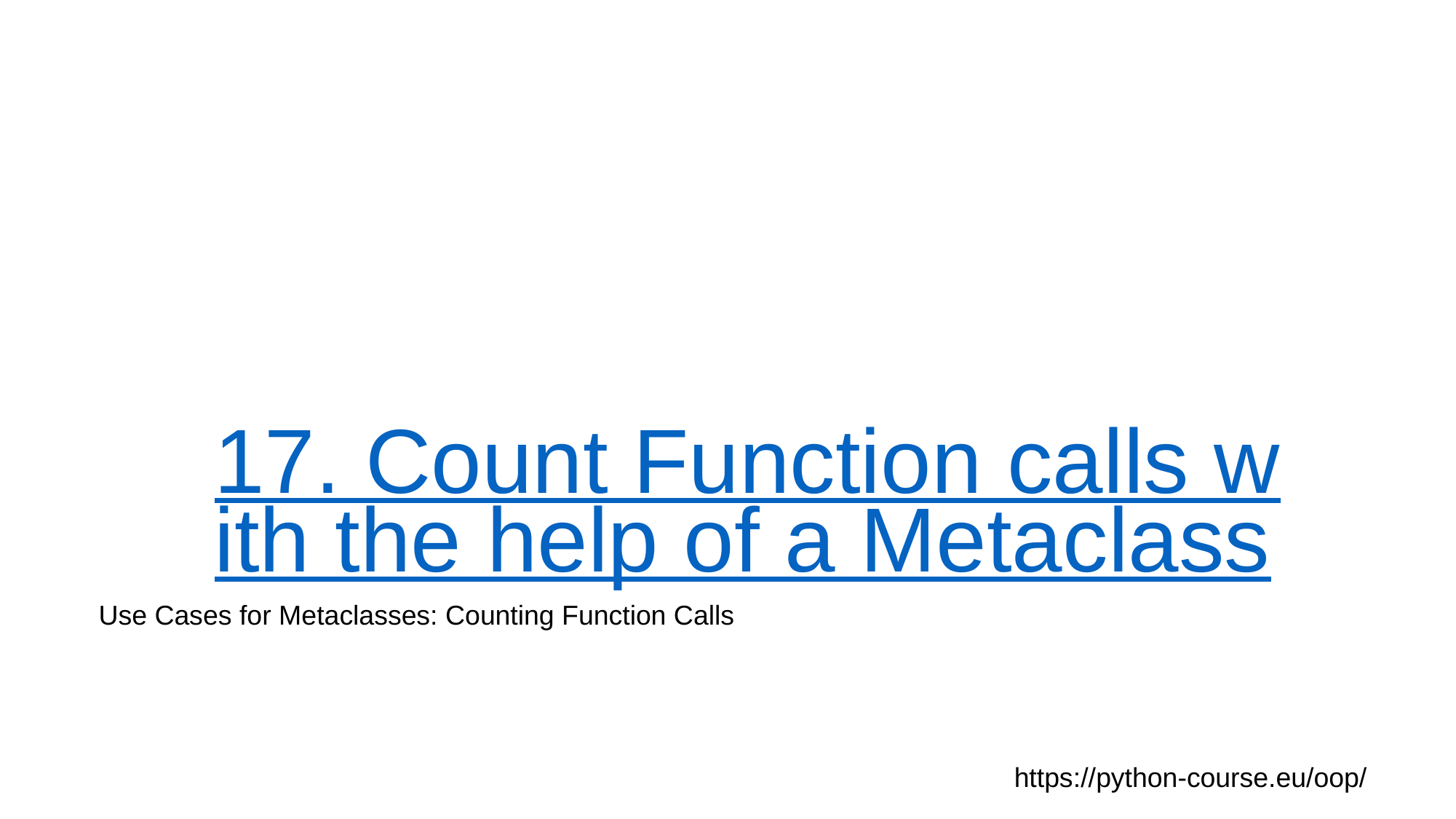

# 17. Count Function calls with the help of a Metaclass
Use Cases for Metaclasses: Counting Function Calls
https://python-course.eu/oop/